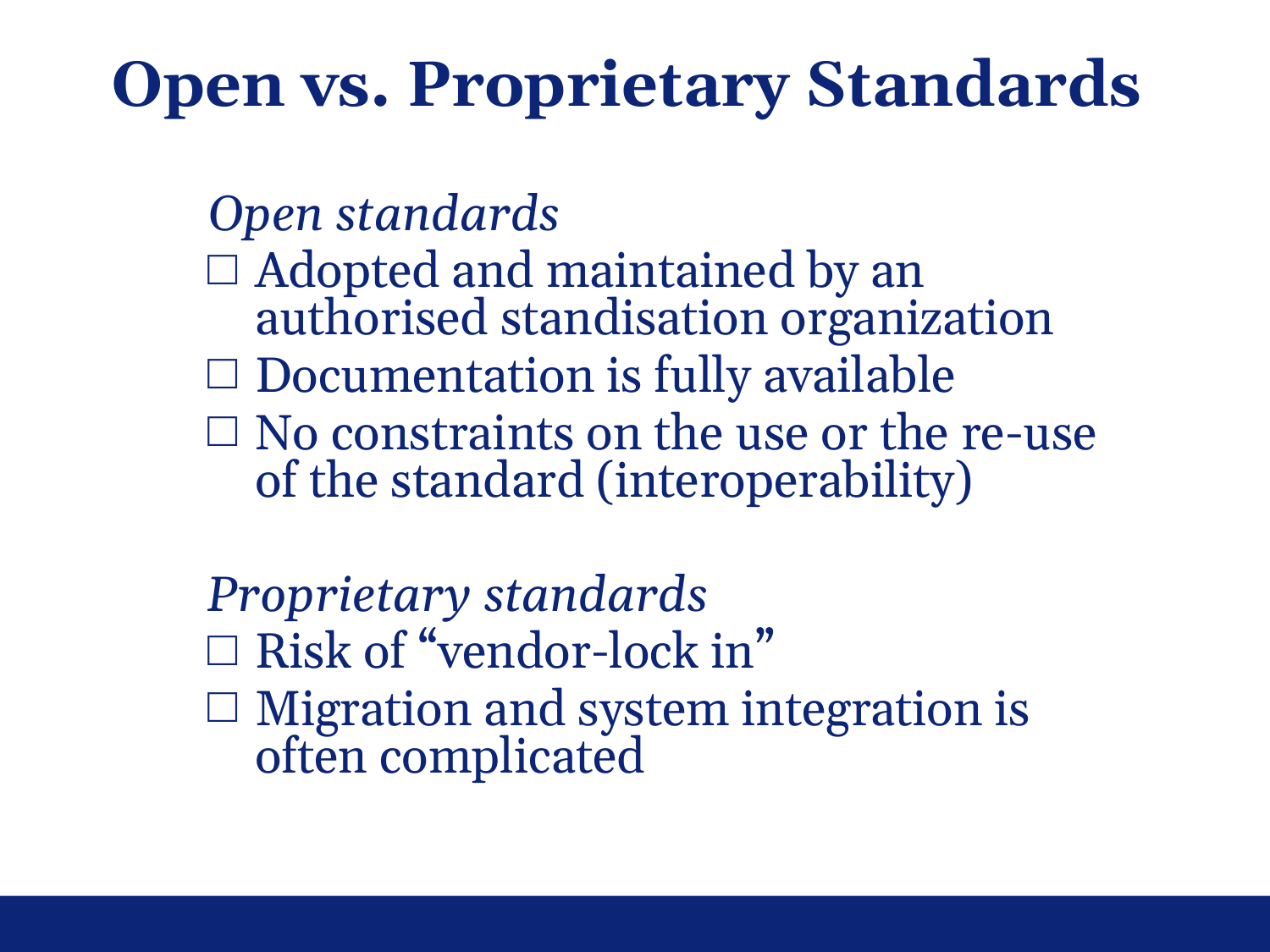

Open vs. Proprietary Standards
Open standards
Adopted and maintained by an authorised standisation organization
Documentation is fully available
No constraints on the use or the re-use of the standard (interoperability)

Proprietary standards
Risk of “vendor-lock in”
Migration and system integration is often complicated